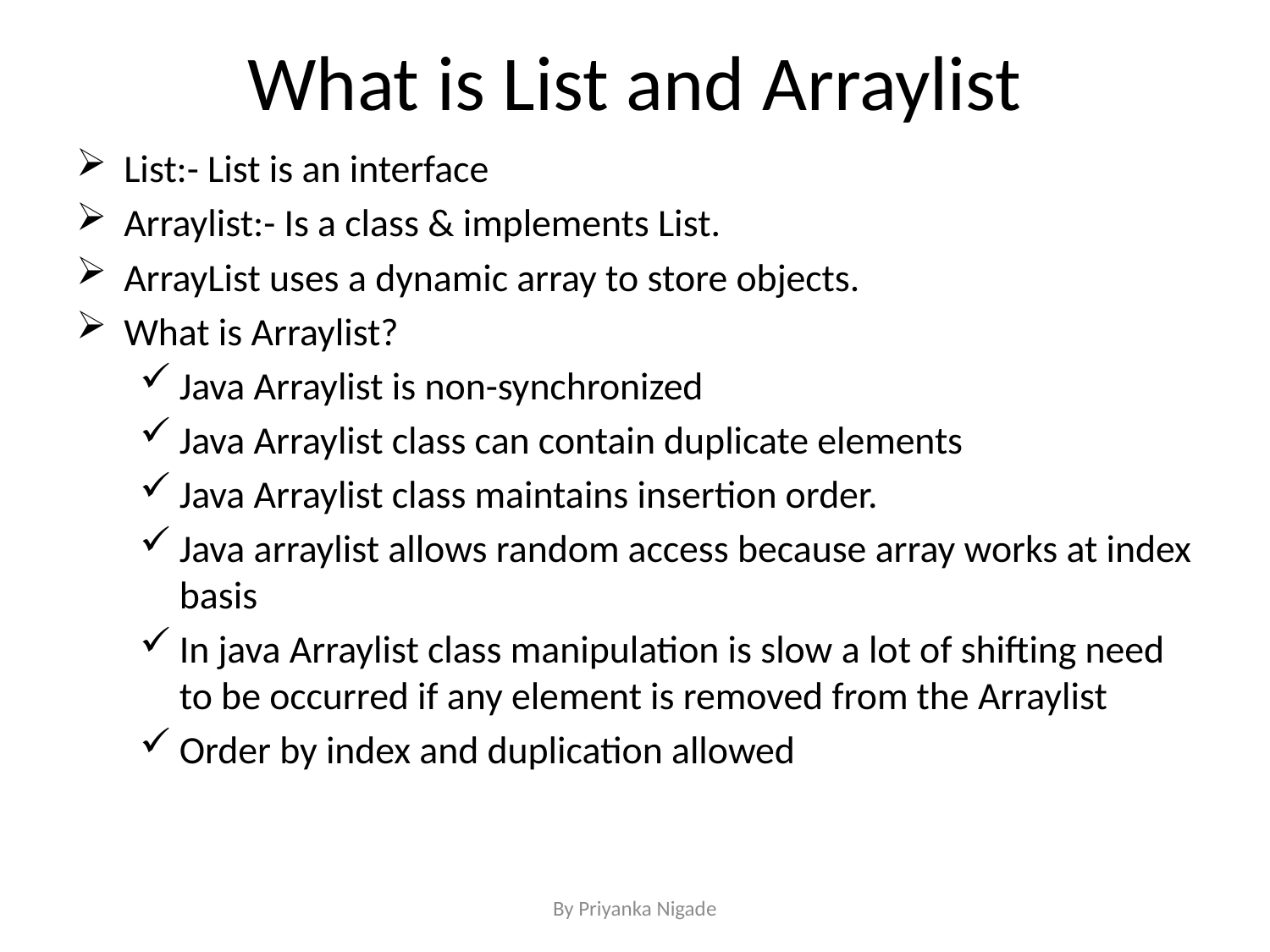

# What is List and Arraylist
List:- List is an interface
Arraylist:- Is a class & implements List.
ArrayList uses a dynamic array to store objects.
What is Arraylist?
Java Arraylist is non-synchronized
Java Arraylist class can contain duplicate elements
Java Arraylist class maintains insertion order.
Java arraylist allows random access because array works at index basis
In java Arraylist class manipulation is slow a lot of shifting need to be occurred if any element is removed from the Arraylist
Order by index and duplication allowed

By Priyanka Nigade